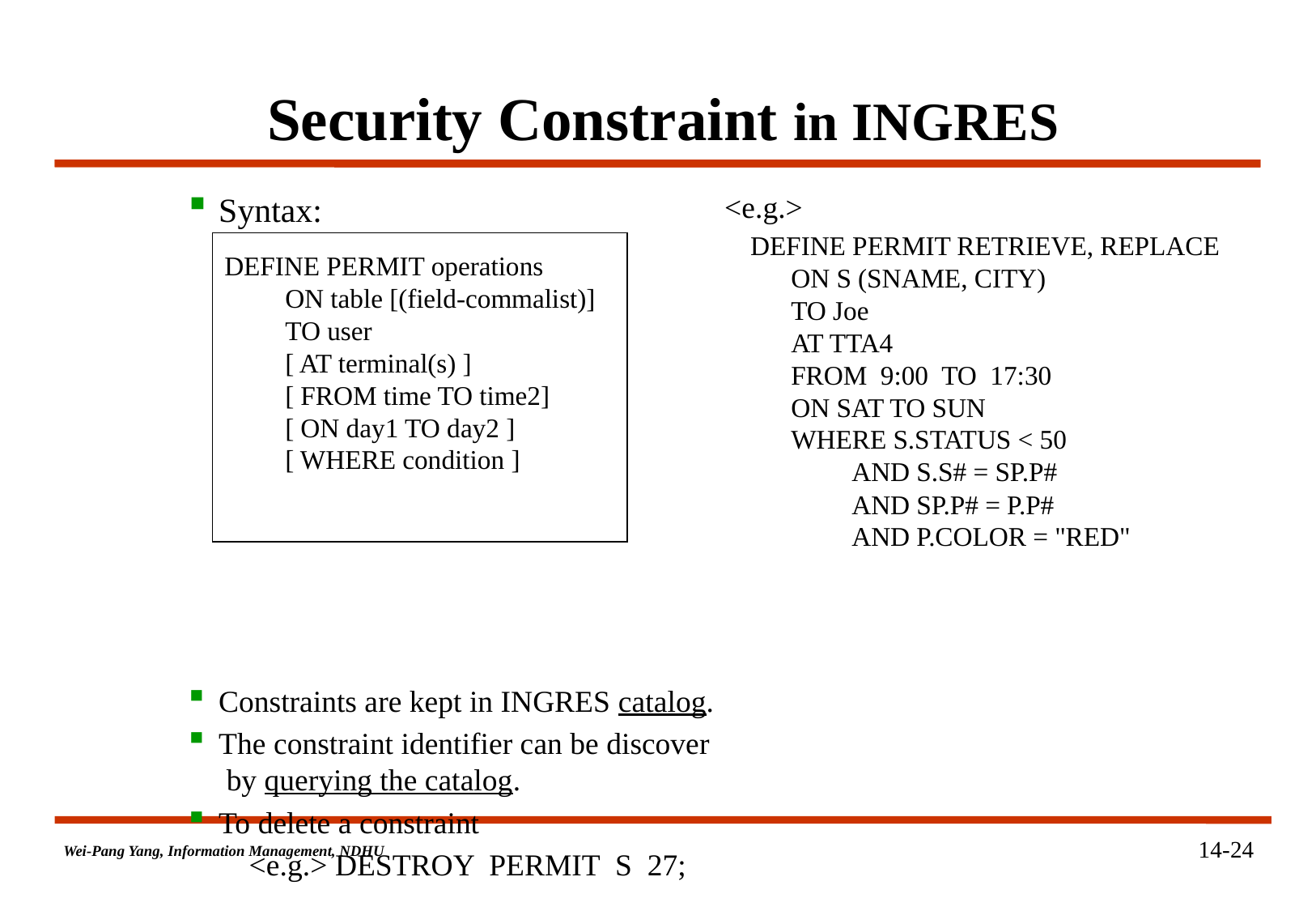

# Security Constraint in INGRES
Syntax:

Constraints are kept in INGRES catalog.
The constraint identifier can be discover
 by querying the catalog.
To delete a constraint
<e.g.> DESTROY  PERMIT  S  27;

<e.g.>
   DEFINE PERMIT RETRIEVE, REPLACE
ON S (SNAME, CITY)
TO Joe
AT TTA4
FROM  9:00  TO  17:30
ON SAT TO SUN
WHERE S.STATUS < 50
AND S.S# = SP.P#
AND SP.P# = P.P#
AND P.COLOR = "RED"

DEFINE PERMIT operations
ON table [(field-commalist)]
TO user
[ AT terminal(s) ]
[ FROM time TO time2]
[ ON day1 TO day2 ]
[ WHERE condition ]
14-24